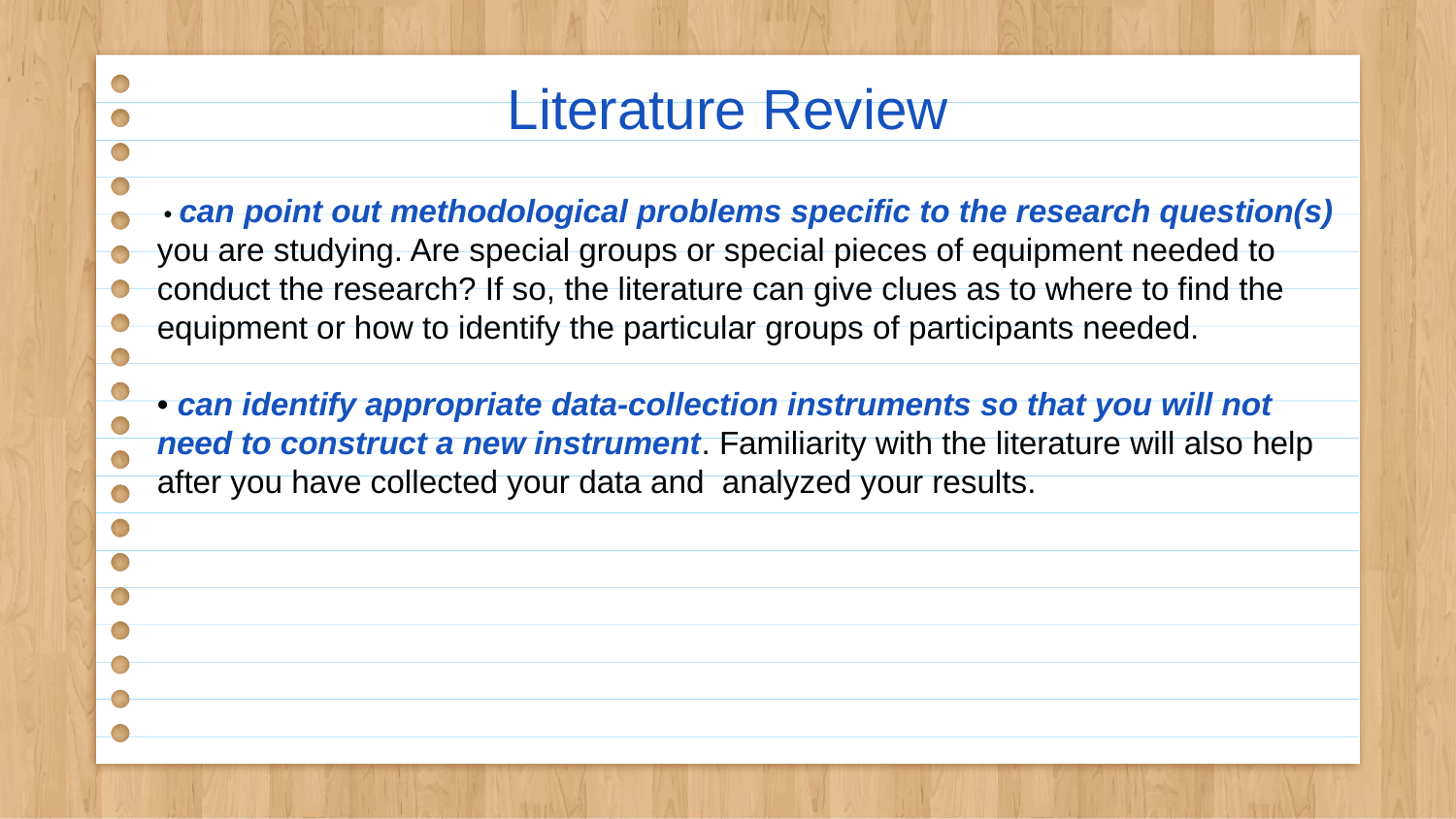

# Literature Review

 • can point out methodological problems specific to the research question(s) you are studying. Are special groups or special pieces of equipment needed to conduct the research? If so, the literature can give clues as to where to find the equipment or how to identify the particular groups of participants needed.

• can identify appropriate data-collection instruments so that you will not need to construct a new instrument. Familiarity with the literature will also help  after you have collected your data and  analyzed your results.